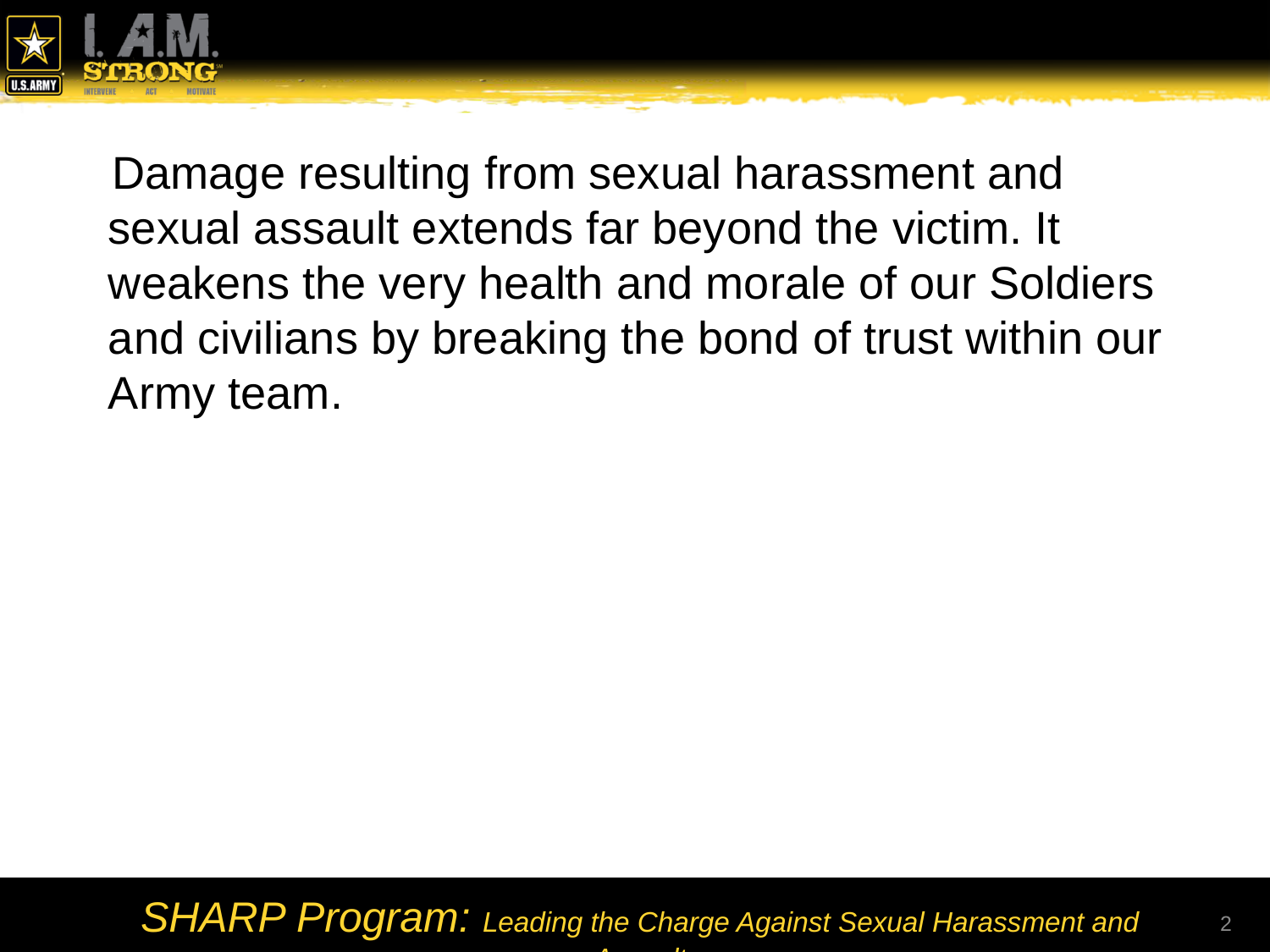

#
    Damage resulting from sexual harassment and sexual assault extends far beyond the victim. It weakens the very health and morale of our Soldiers and civilians by breaking the bond of trust within our Army team.